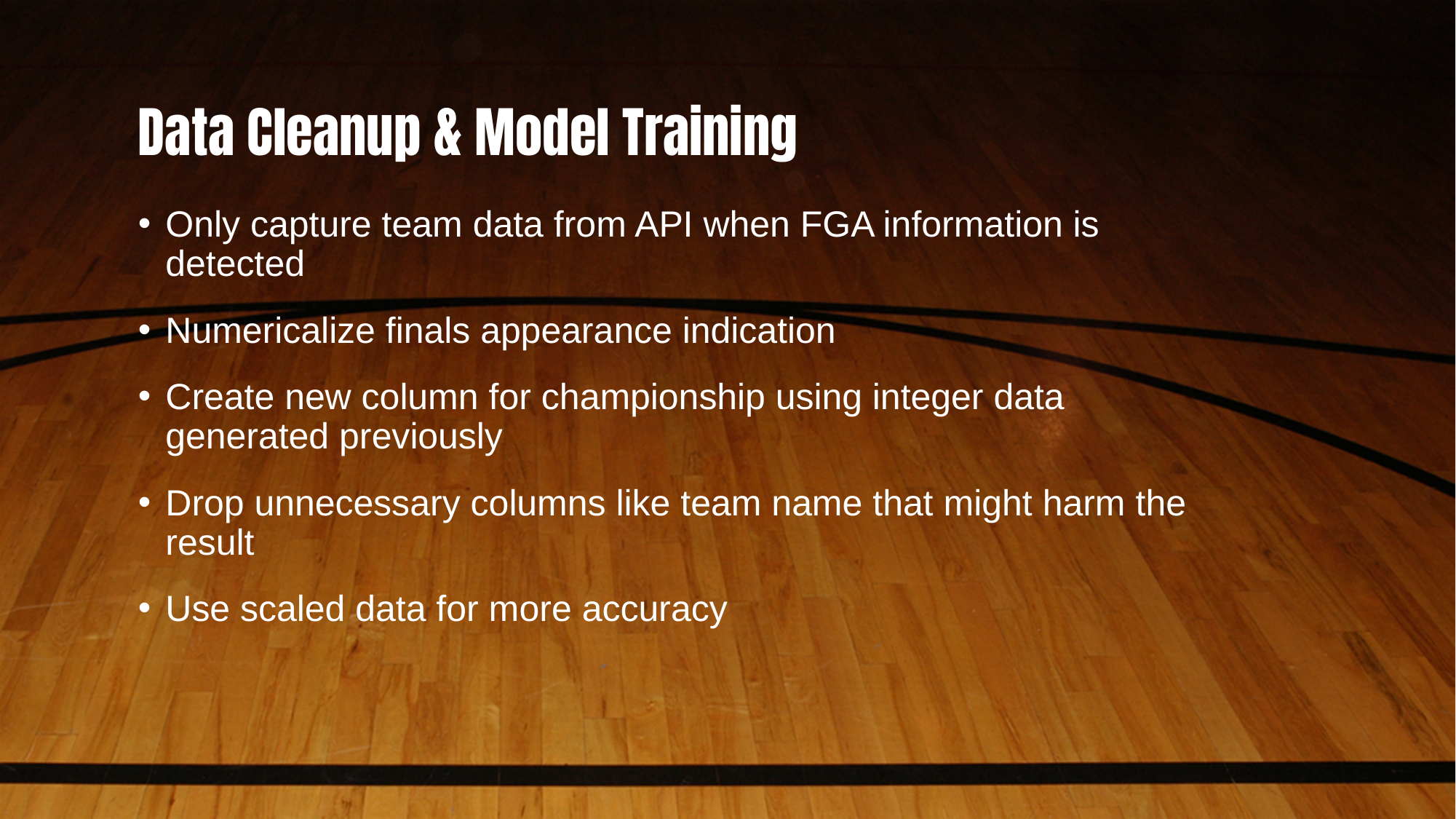

# Data Cleanup & Model Training
Only capture team data from API when FGA information is detected
Numericalize finals appearance indication
Create new column for championship using integer data generated previously
Drop unnecessary columns like team name that might harm the result
Use scaled data for more accuracy